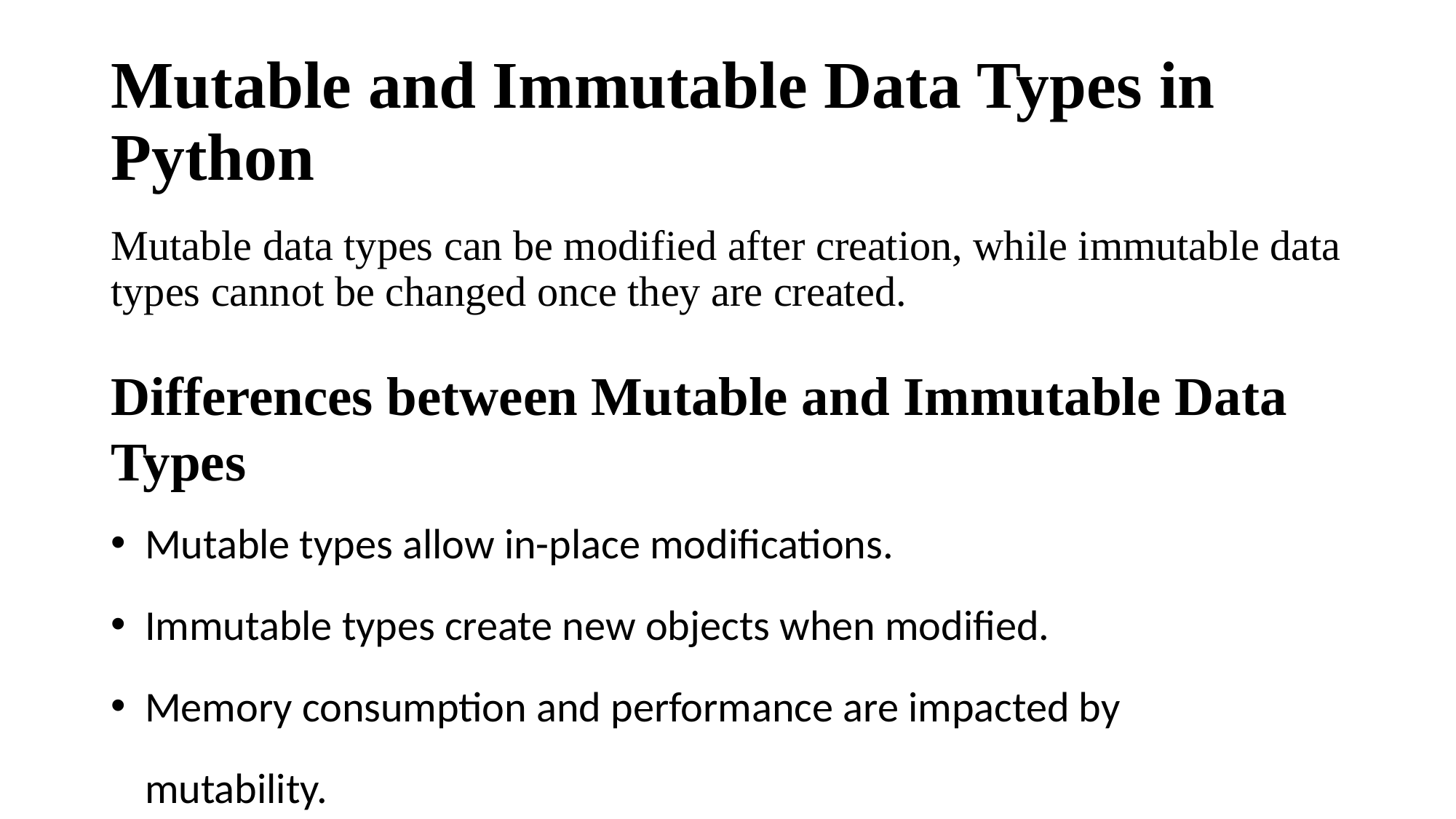

# Mutable and Immutable Data Types in Python
Mutable data types can be modified after creation, while immutable data types cannot be changed once they are created.
Differences between Mutable and Immutable Data Types

Mutable types allow in-place modifications.
Immutable types create new objects when modified.
Memory consumption and performance are impacted by mutability.